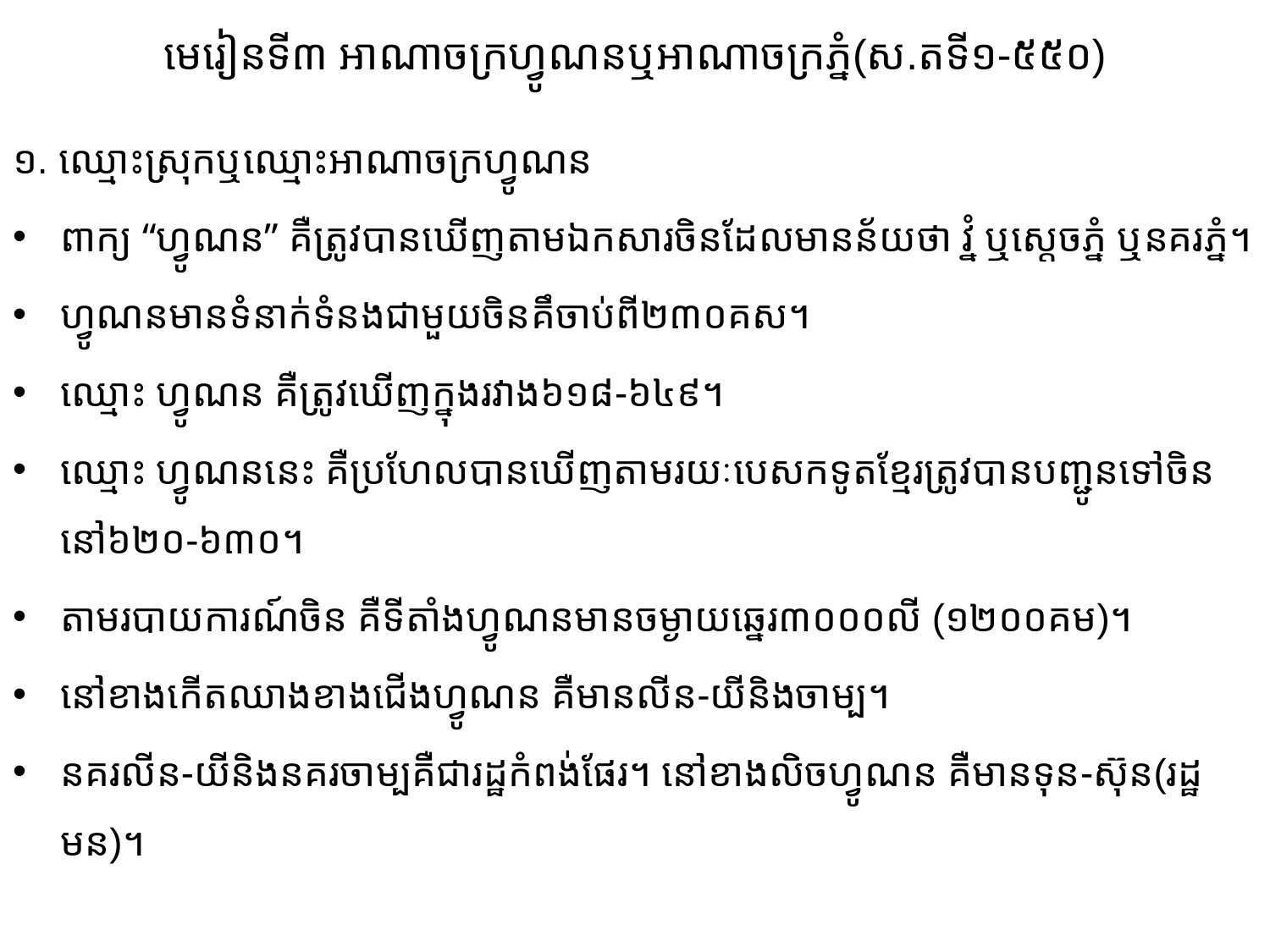

# មេរៀនទី៣ អាណាចក្រហ្វូណនឬអាណាចក្រភ្នំ(ស.តទី១-៥៥០)
១. ឈ្មោះស្រុកឬឈ្មោះអាណាចក្រហ្វូណន
ពាក្យ “ហ្វូណន” គឺត្រូវបានឃើញតាមឯកសារចិនដែលមានន័យថា វ្នំ ឬស្តេចភ្នំ​ ឬនគរភ្នំ។
ហ្វូណន​មាន​ទំនាក់ទំនងជាមួយចិនគឹចាប់ពី២៣០គស។
ឈ្មោះ ហ្វូណន គឺត្រូវឃើញក្នុងរវាង៦១៨-៦៤៩។
ឈ្មោះ ហ្វូណន​នេះ គឺប្រហែលបានឃើញតាមរយៈបេសកទូតខ្មែរត្រូវបានបញ្ជូនទៅចិននៅ៦២០-៦៣០។
តាមរបាយការណ៍​ចិន គឺទីតាំងហ្វូណនមានចម្ងាយឆ្នេរ៣០០០លី (១២០០គម)។
នៅខាងកើតឈាងខាងជើងហ្វូណន គឺមាន​លីន-យីនិងចាម្ប។
នគរលីន-យីនិងនគរចាម្បគឺជារដ្ឋកំពង់ផែរ។ នៅខាងលិចហ្វូណន គឺមានទុន-ស៊ុន(រដ្ឋមន)។